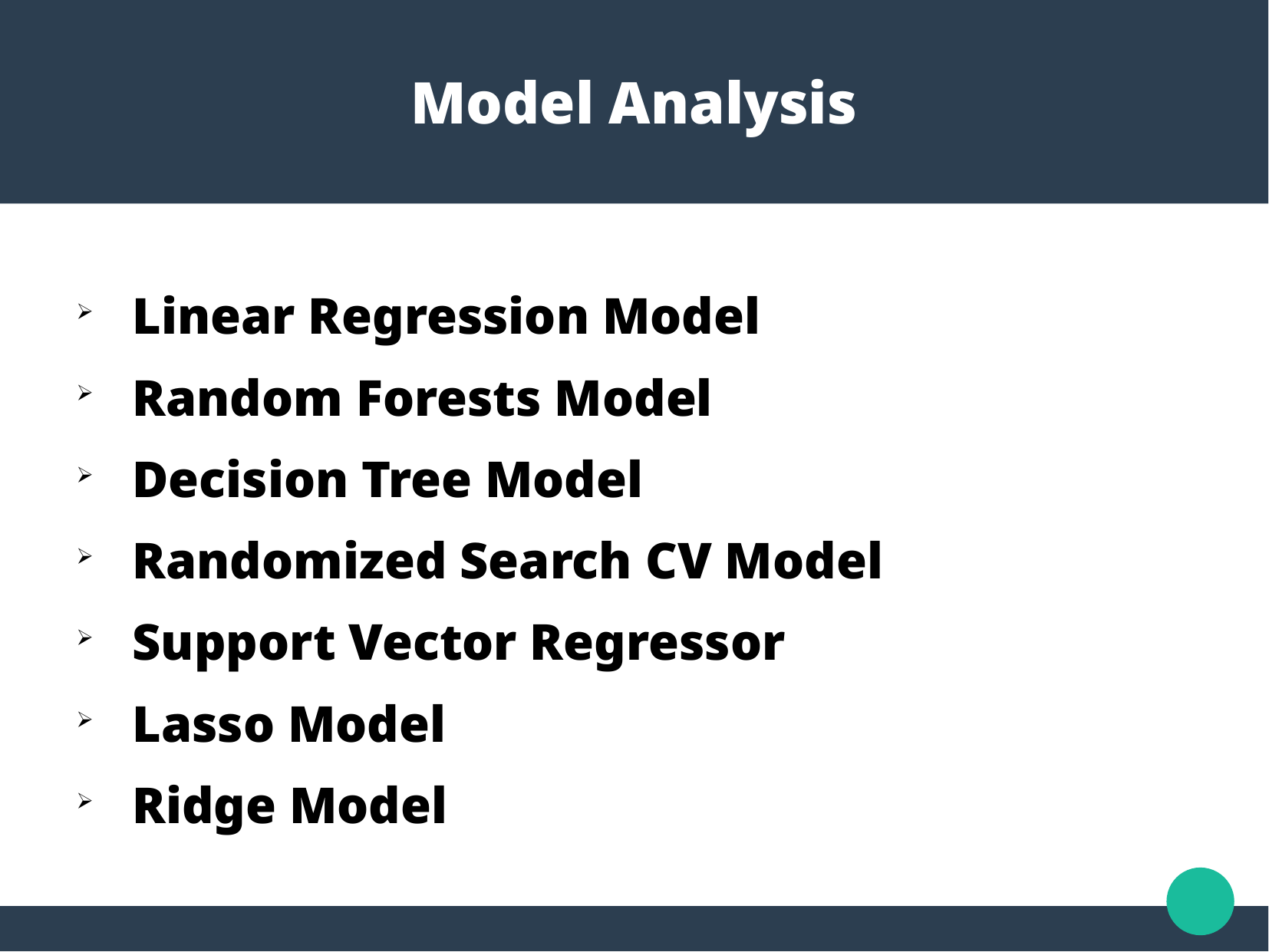

Model Analysis

Linear Regression Model
Random Forests Model
Decision Tree Model
Randomized Search CV Model
Support Vector Regressor
Lasso Model
Ridge Model